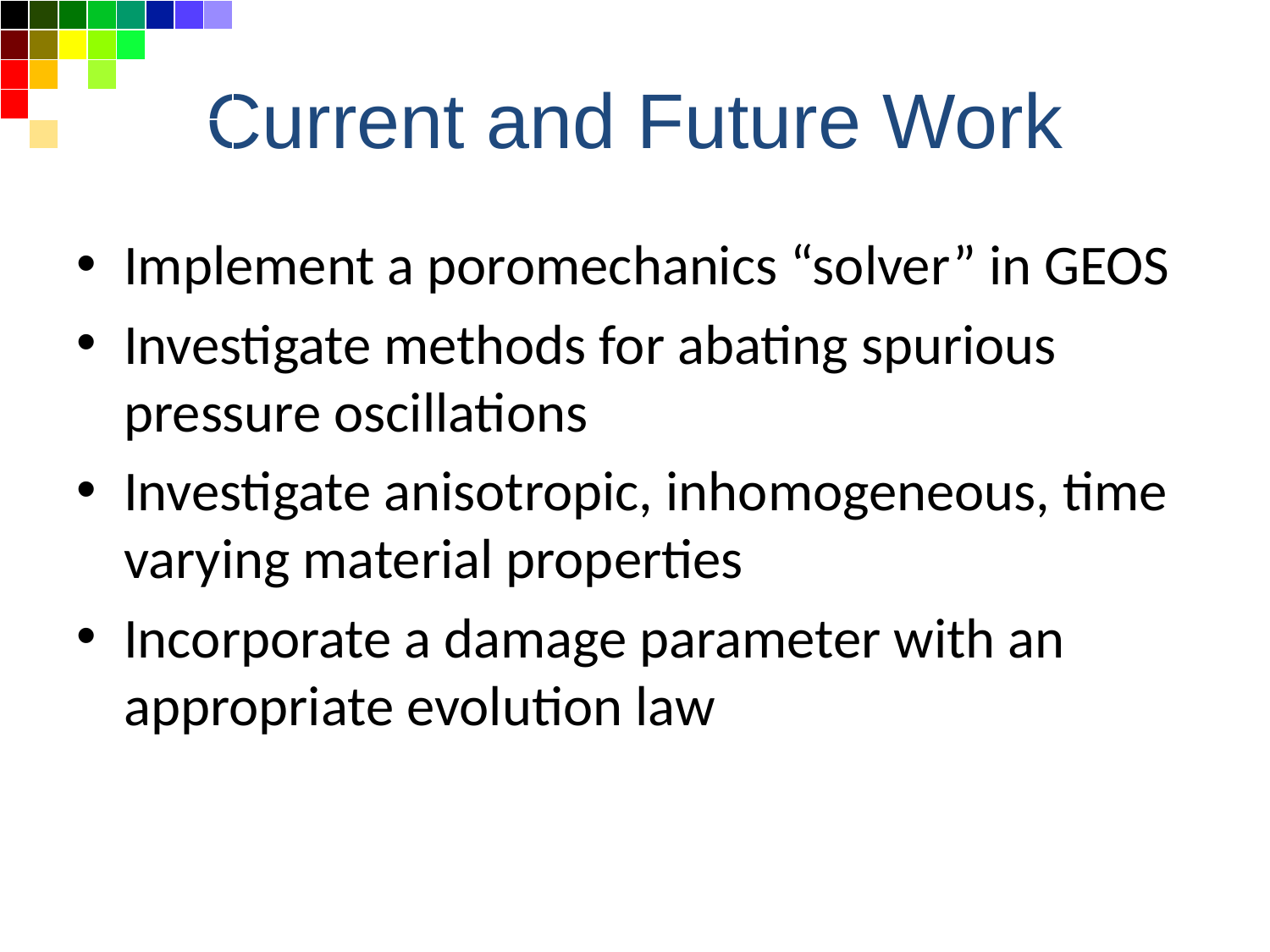

|  |  |  |  |  |  |  |  |
| --- | --- | --- | --- | --- | --- | --- | --- |
|  |  |  |  |  |  |  |  |
|  |  |  |  |  |  |  |  |
|  |  |  |  |  |  |  |  |
|  |  |  |  |  |  |  |  |
# Current and Future Work
Implement a poromechanics “solver” in GEOS
Investigate methods for abating spurious pressure oscillations
Investigate anisotropic, inhomogeneous, time varying material properties
Incorporate a damage parameter with an appropriate evolution law